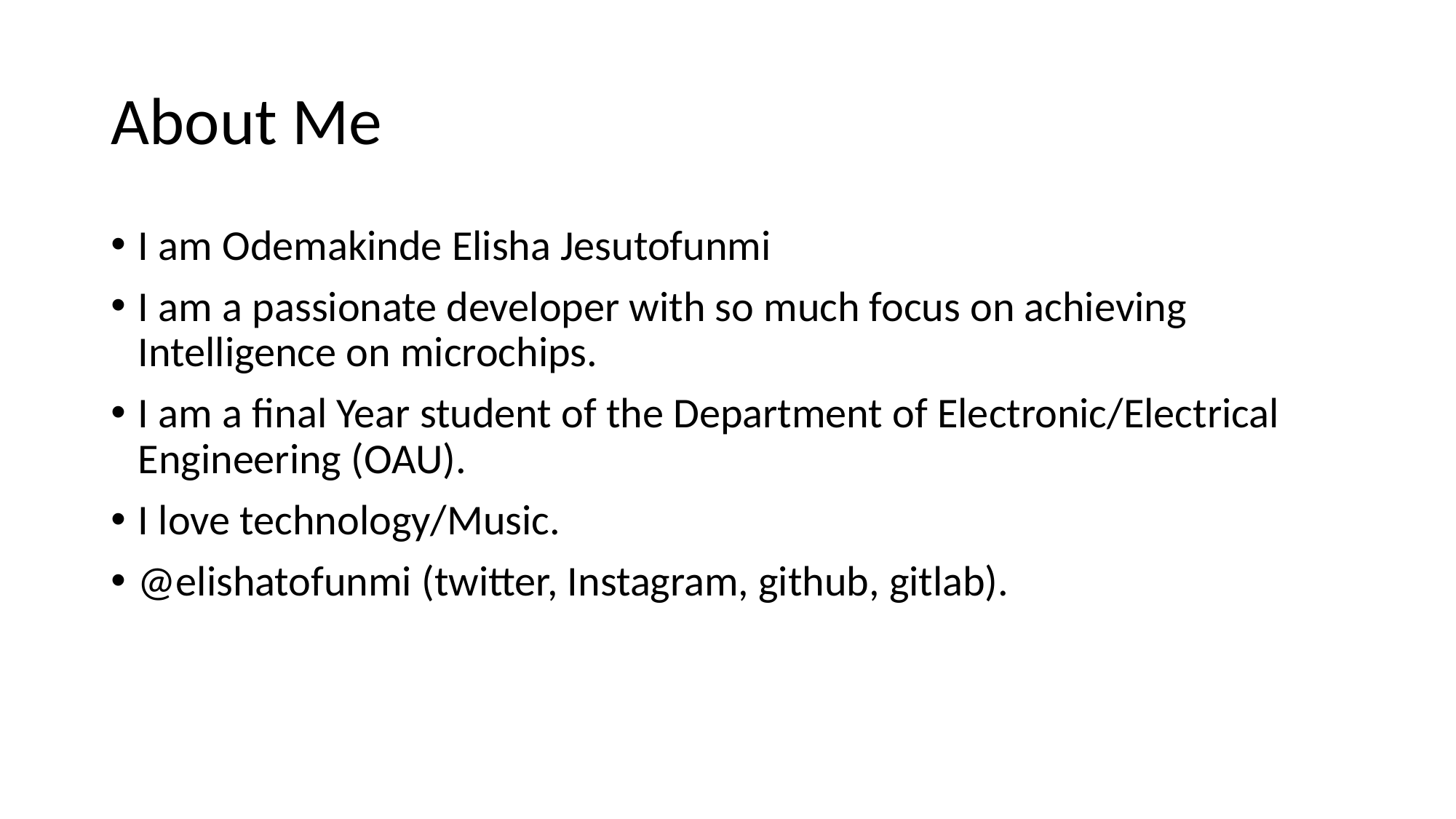

# About Me
I am Odemakinde Elisha Jesutofunmi
I am a passionate developer with so much focus on achieving Intelligence on microchips.
I am a final Year student of the Department of Electronic/Electrical Engineering (OAU).
I love technology/Music.
@elishatofunmi (twitter, Instagram, github, gitlab).